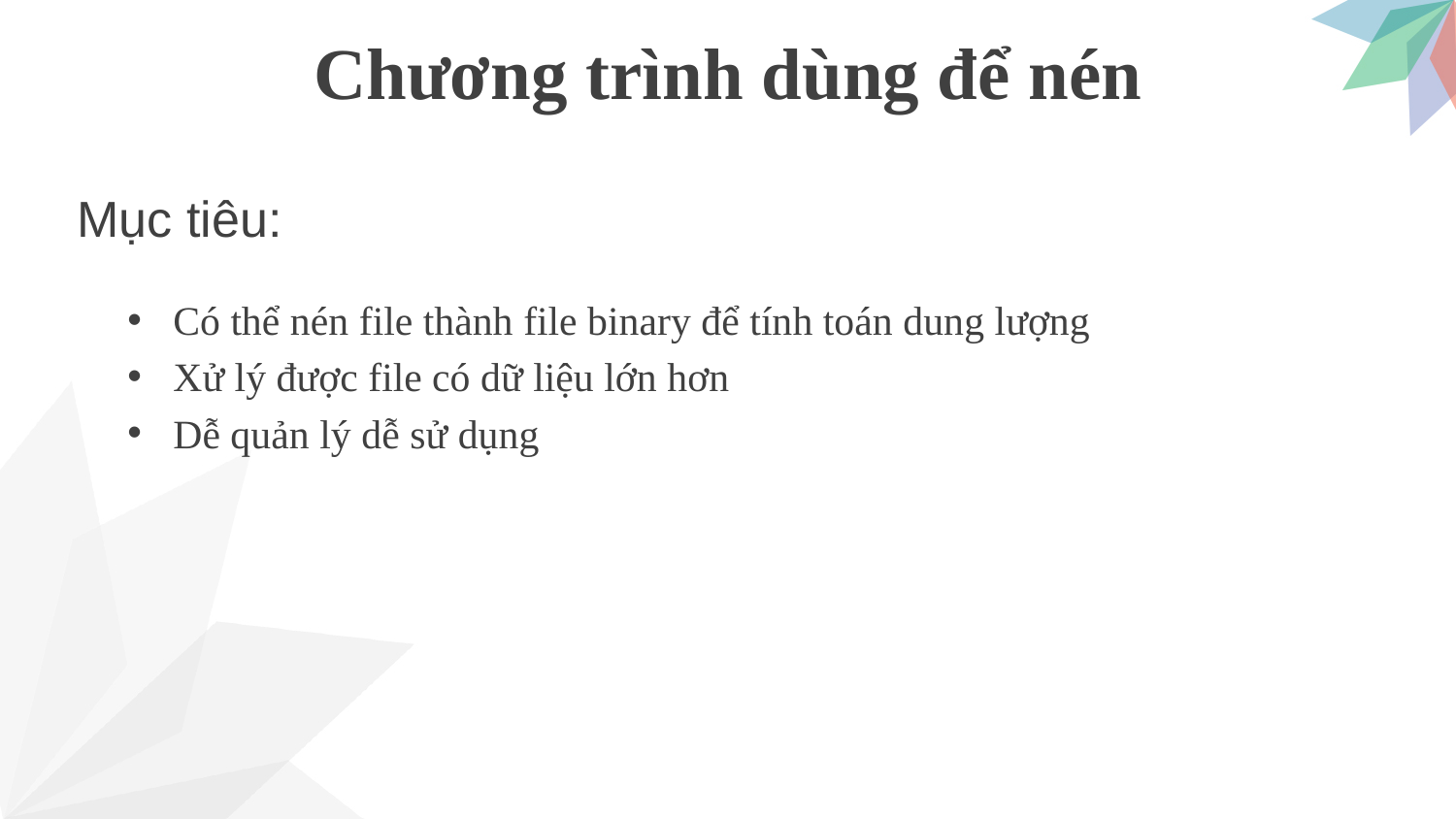

# Chương trình dùng để nén
Mục tiêu:
Có thể nén file thành file binary để tính toán dung lượng
Xử lý được file có dữ liệu lớn hơn
Dễ quản lý dễ sử dụng